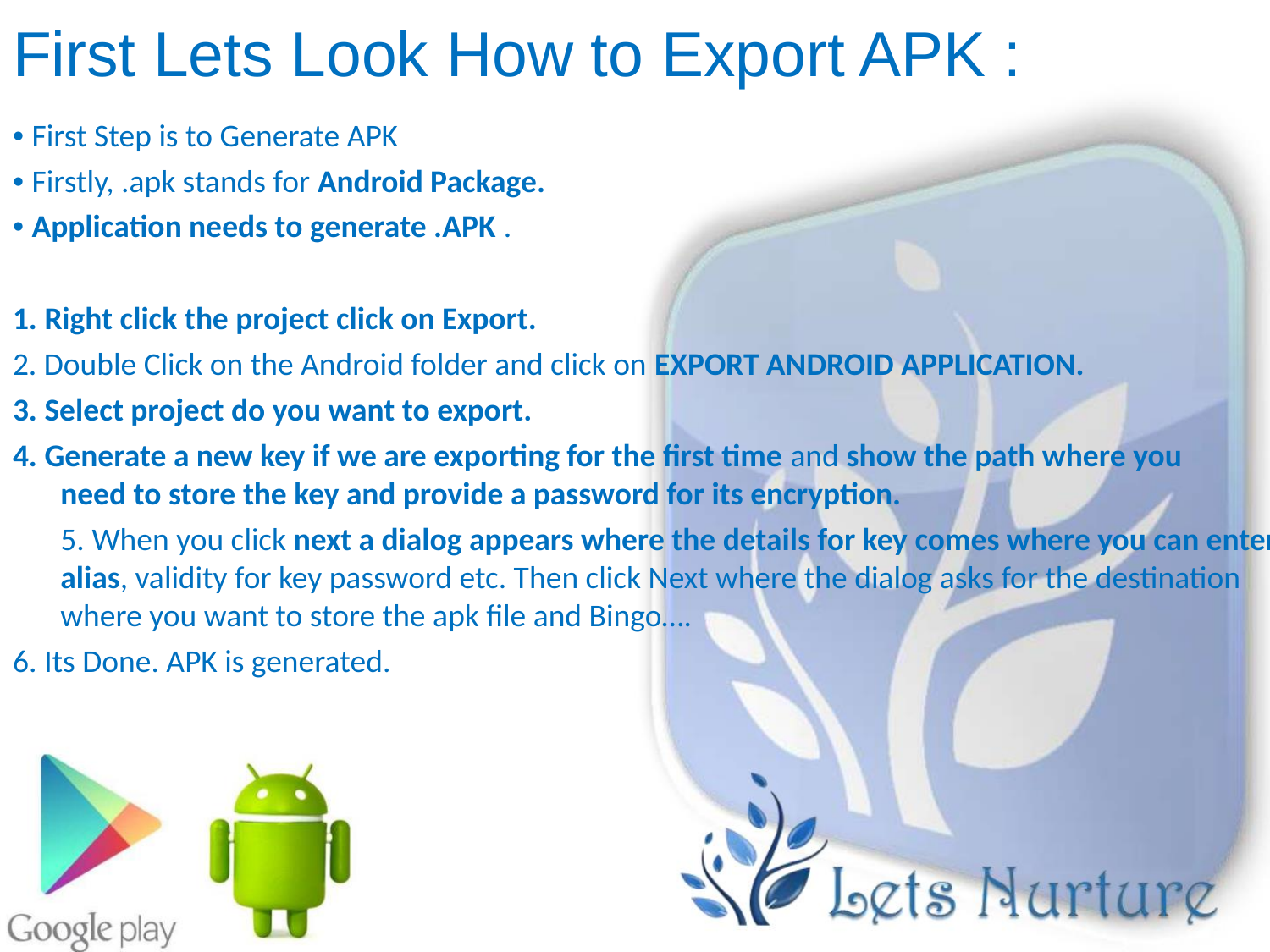

First Lets Look How to Export APK :
• First Step is to Generate APK
• Firstly, .apk stands for Android Package.
• Application needs to generate .APK .
1. Right click the project click on Export.
2. Double Click on the Android folder and click on EXPORT ANDROID APPLICATION.
3. Select project do you want to export.
4. Generate a new key if we are exporting for the first time and show the path where you
need to store the key and provide a password for its encryption.
5. When you click next a dialog appears where the details for key comes where you can enter
alias, validity for key password etc. Then click Next where the dialog asks for the destination
where you want to store the apk file and Bingo….
6. Its Done. APK is generated.